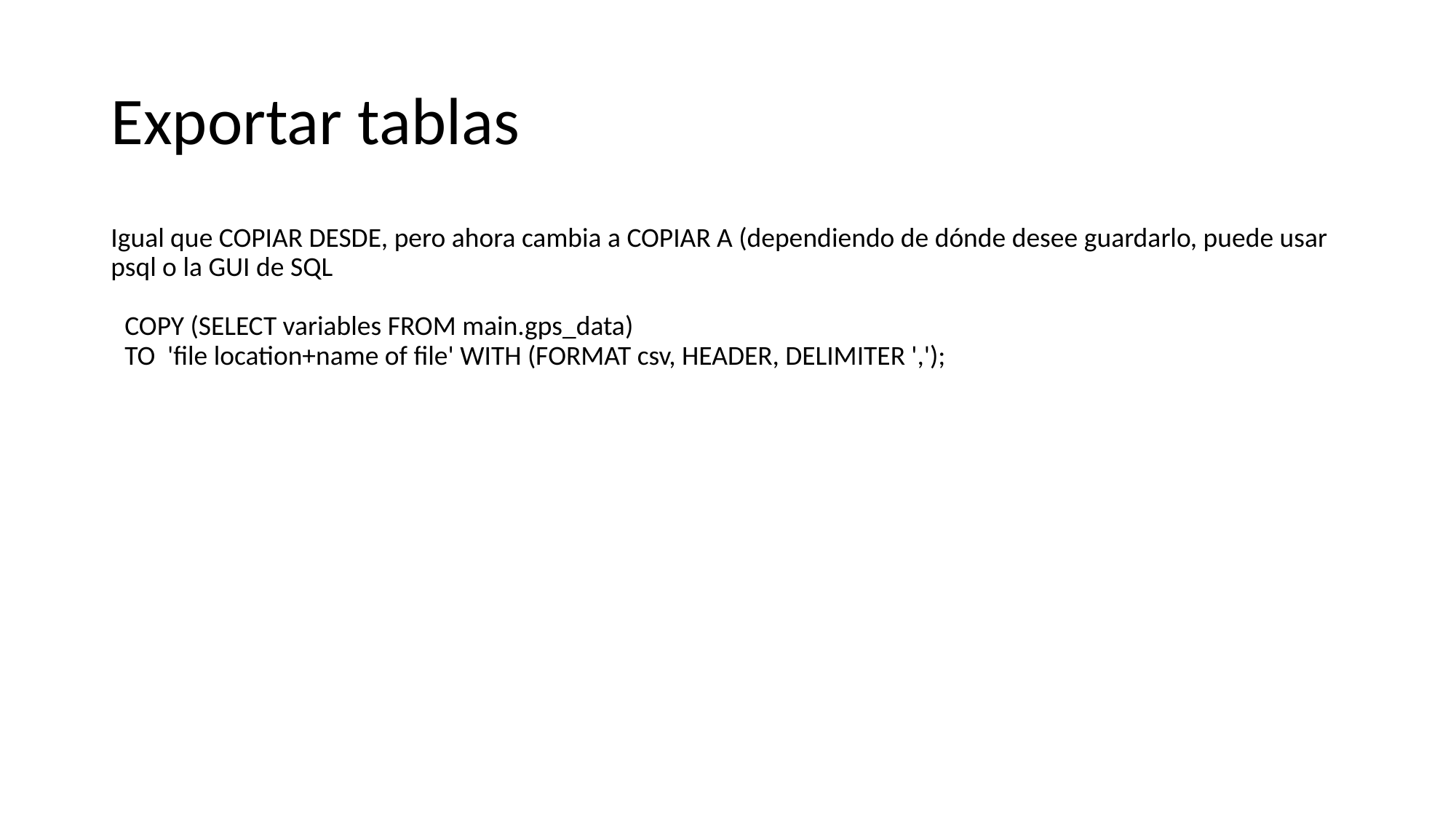

# Exportar tablas
Igual que COPIAR DESDE, pero ahora cambia a COPIAR A (dependiendo de dónde desee guardarlo, puede usar psql o la GUI de SQL

COPY (SELECT variables FROM main.gps_data)
TO  'file location+name of file' WITH (FORMAT csv, HEADER, DELIMITER ',');